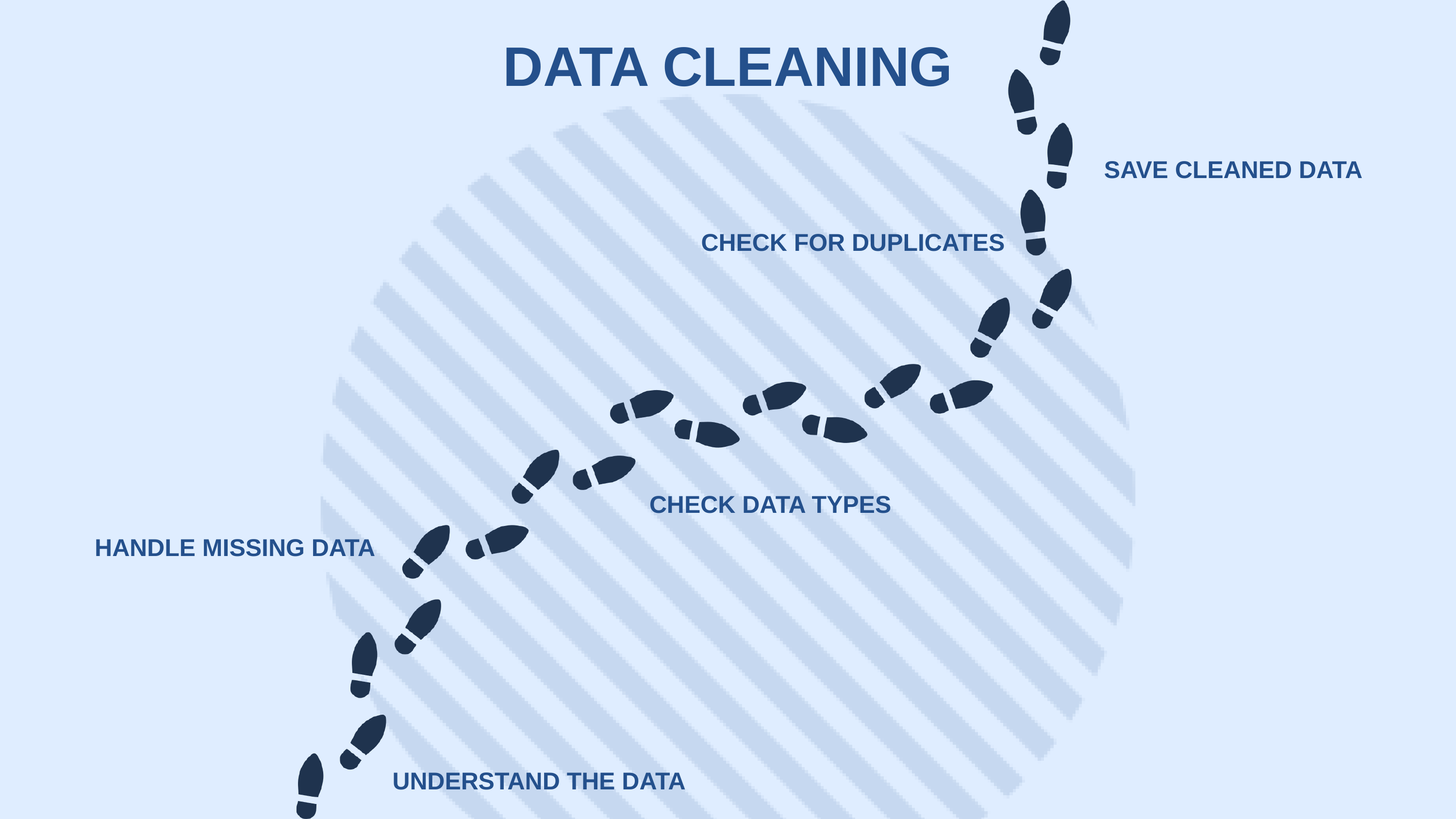

DATA CLEANING

SAVE CLEANED DATA
CHECK FOR DUPLICATES
CHECK DATA TYPES
HANDLE MISSING DATA
UNDERSTAND THE DATA